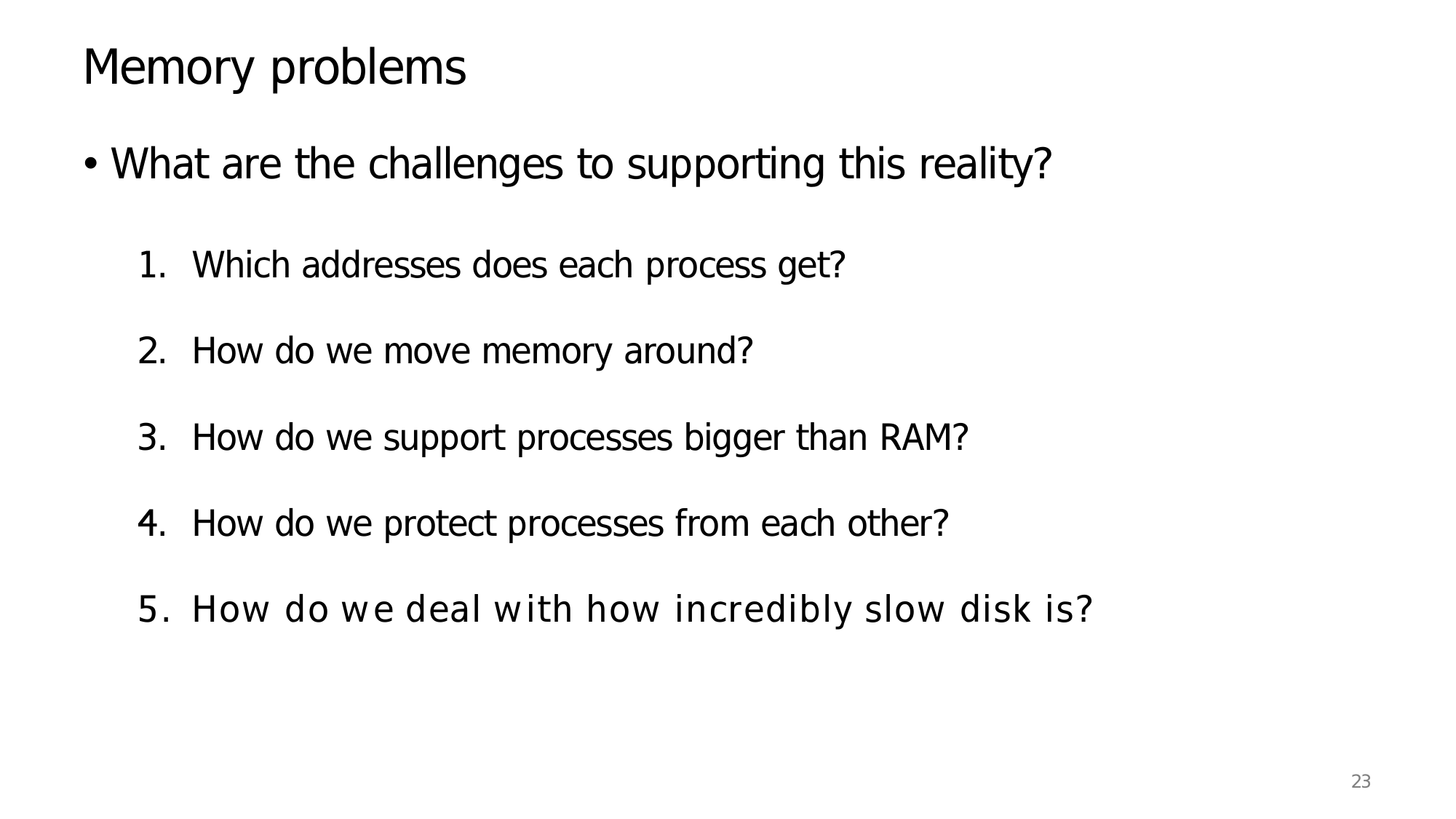

# Memory problems
What are the challenges to supporting this reality?
Which addresses does each process get?
How do we move memory around?
How do we support processes bigger than RAM?
How do we protect processes from each other?
How do we deal with how incredibly slow disk is?
23